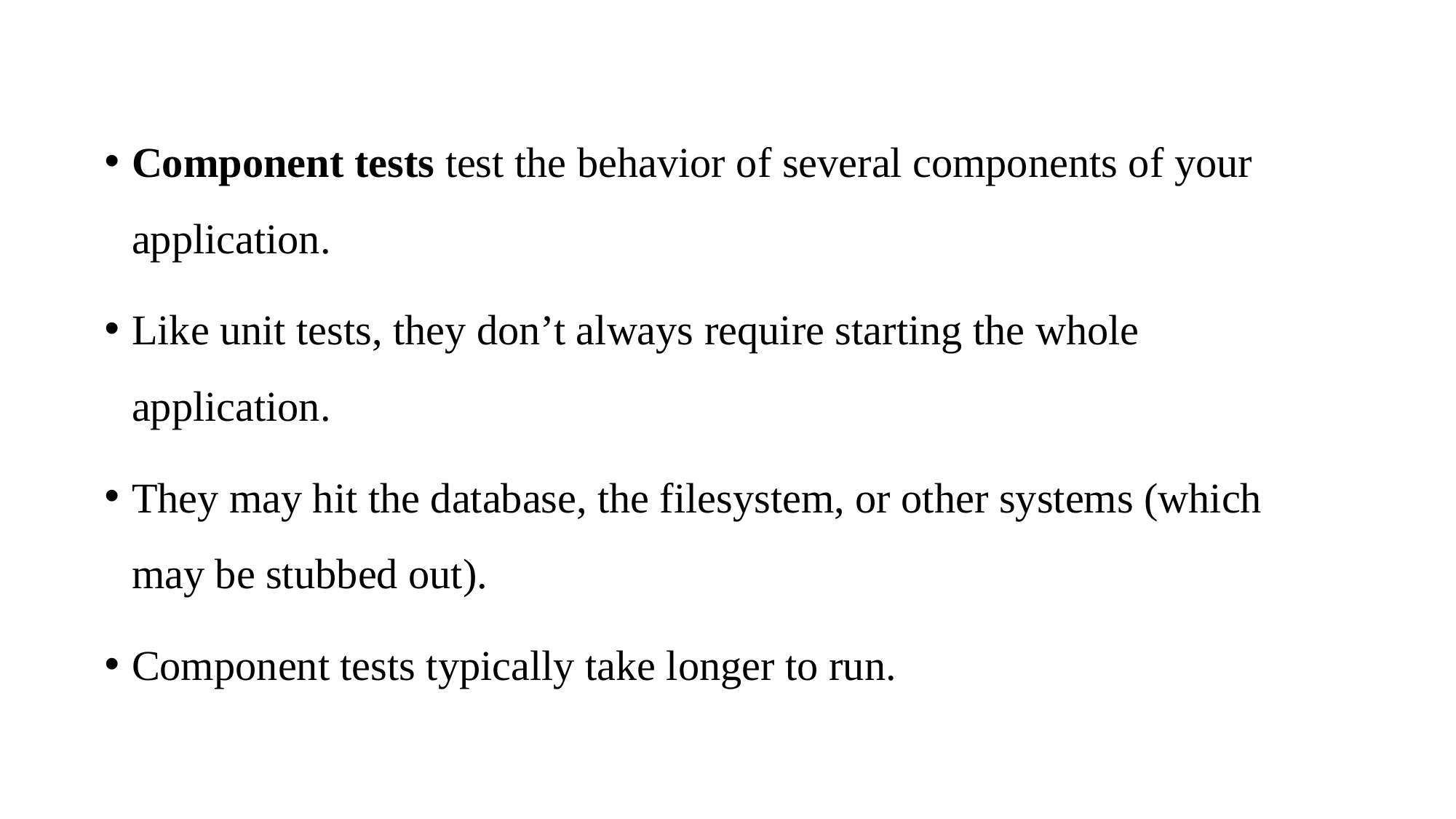

Component tests test the behavior of several components of your application.
Like unit tests, they don’t always require starting the whole application.
They may hit the database, the filesystem, or other systems (which may be stubbed out).
Component tests typically take longer to run.